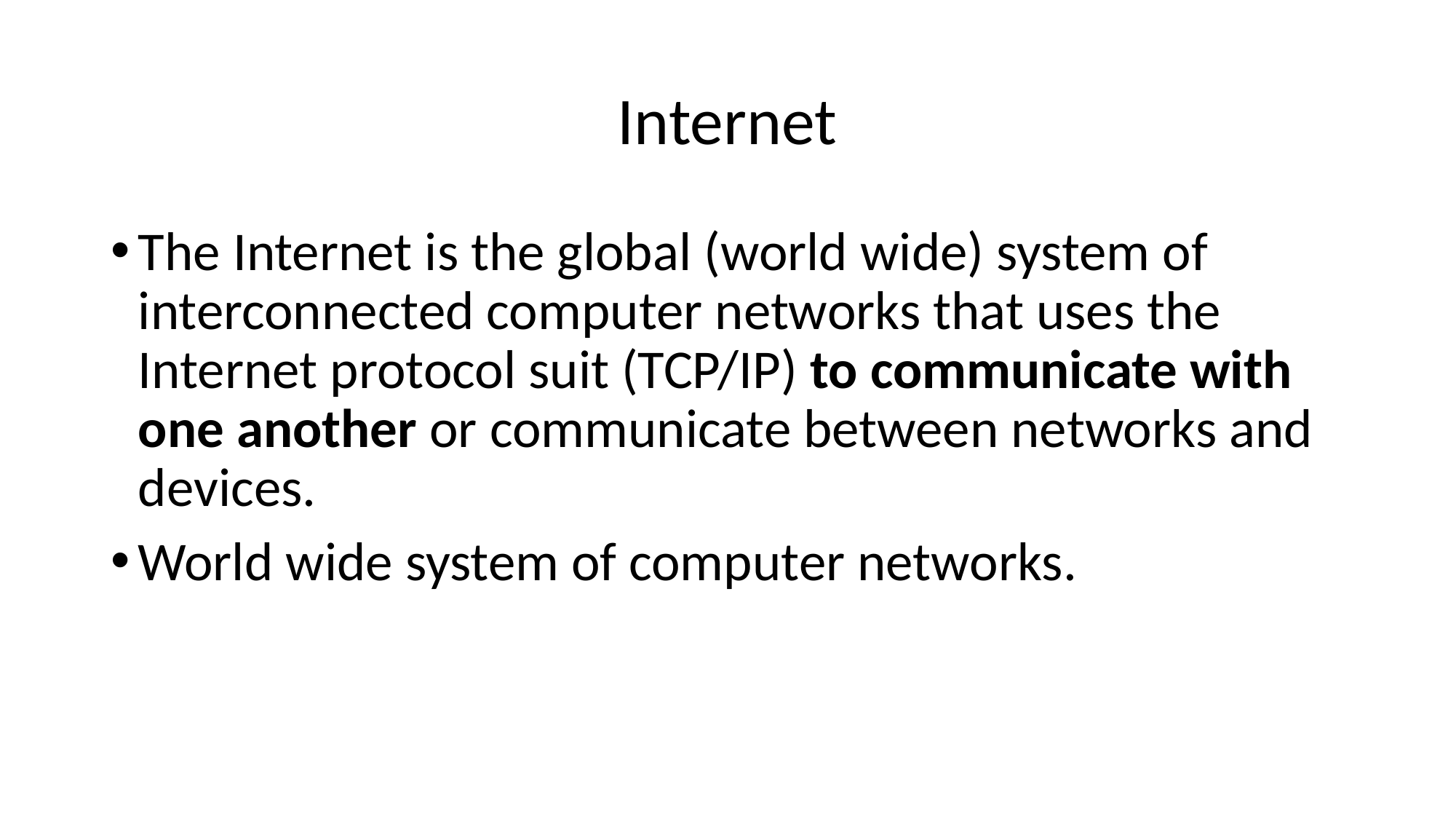

# Internet
The Internet is the global (world wide) system of interconnected computer networks that uses the Internet protocol suit (TCP/IP) to communicate with one another or communicate between networks and devices.
World wide system of computer networks.